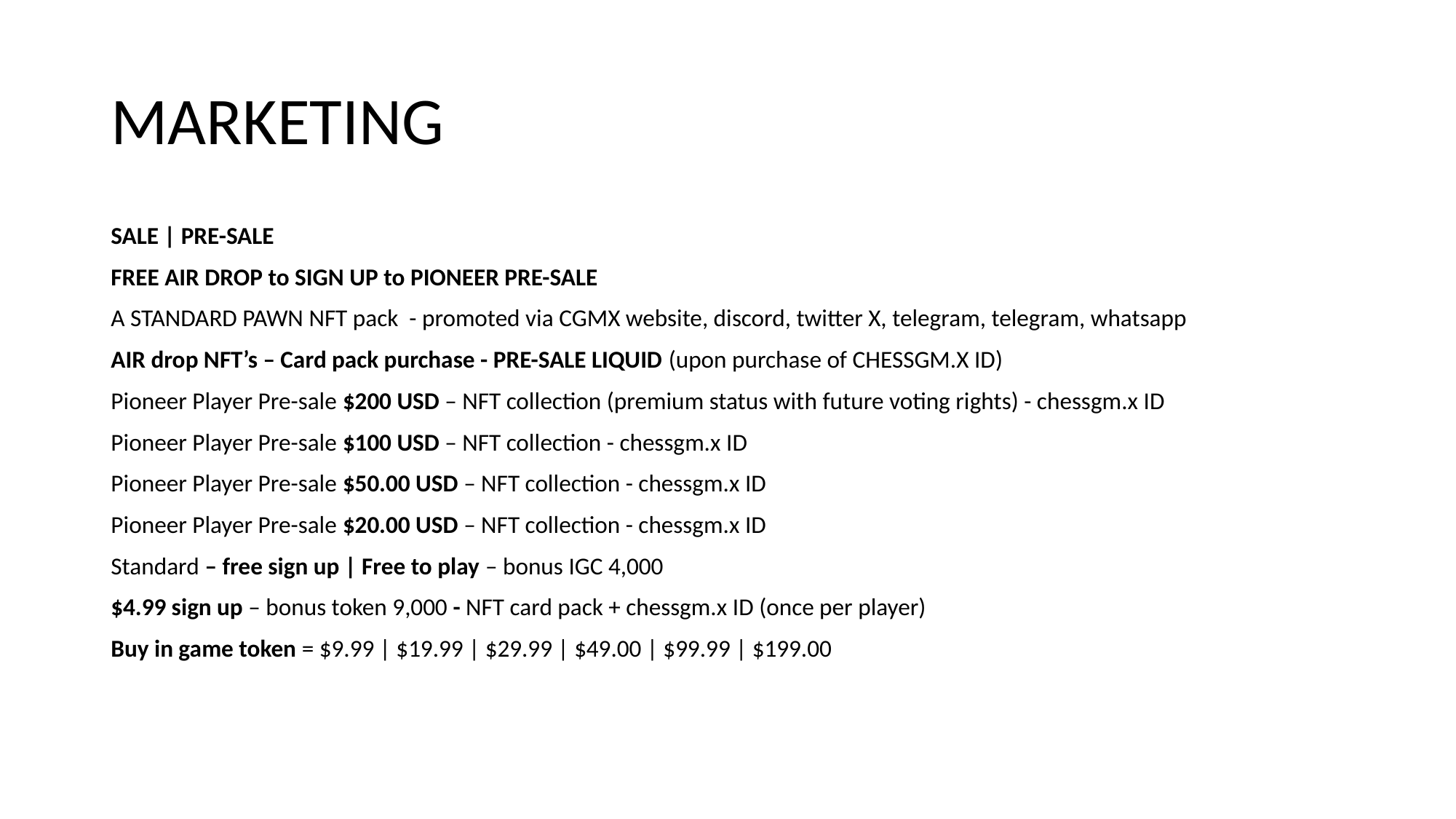

# MARKETING
SALE | PRE-SALE
FREE AIR DROP to SIGN UP to PIONEER PRE-SALE
A STANDARD PAWN NFT pack  - promoted via CGMX website, discord, twitter X, telegram, telegram, whatsapp
AIR drop NFT’s – Card pack purchase - PRE-SALE LIQUID (upon purchase of CHESSGM.X ID)
Pioneer Player Pre-sale $200 USD – NFT collection (premium status with future voting rights) - chessgm.x ID
Pioneer Player Pre-sale $100 USD – NFT collection - chessgm.x ID
Pioneer Player Pre-sale $50.00 USD – NFT collection - chessgm.x ID
Pioneer Player Pre-sale $20.00 USD – NFT collection - chessgm.x ID
Standard – free sign up | Free to play – bonus IGC 4,000
$4.99 sign up – bonus token 9,000 - NFT card pack + chessgm.x ID (once per player)
Buy in game token = $9.99 | $19.99 | $29.99 | $49.00 | $99.99 | $199.00